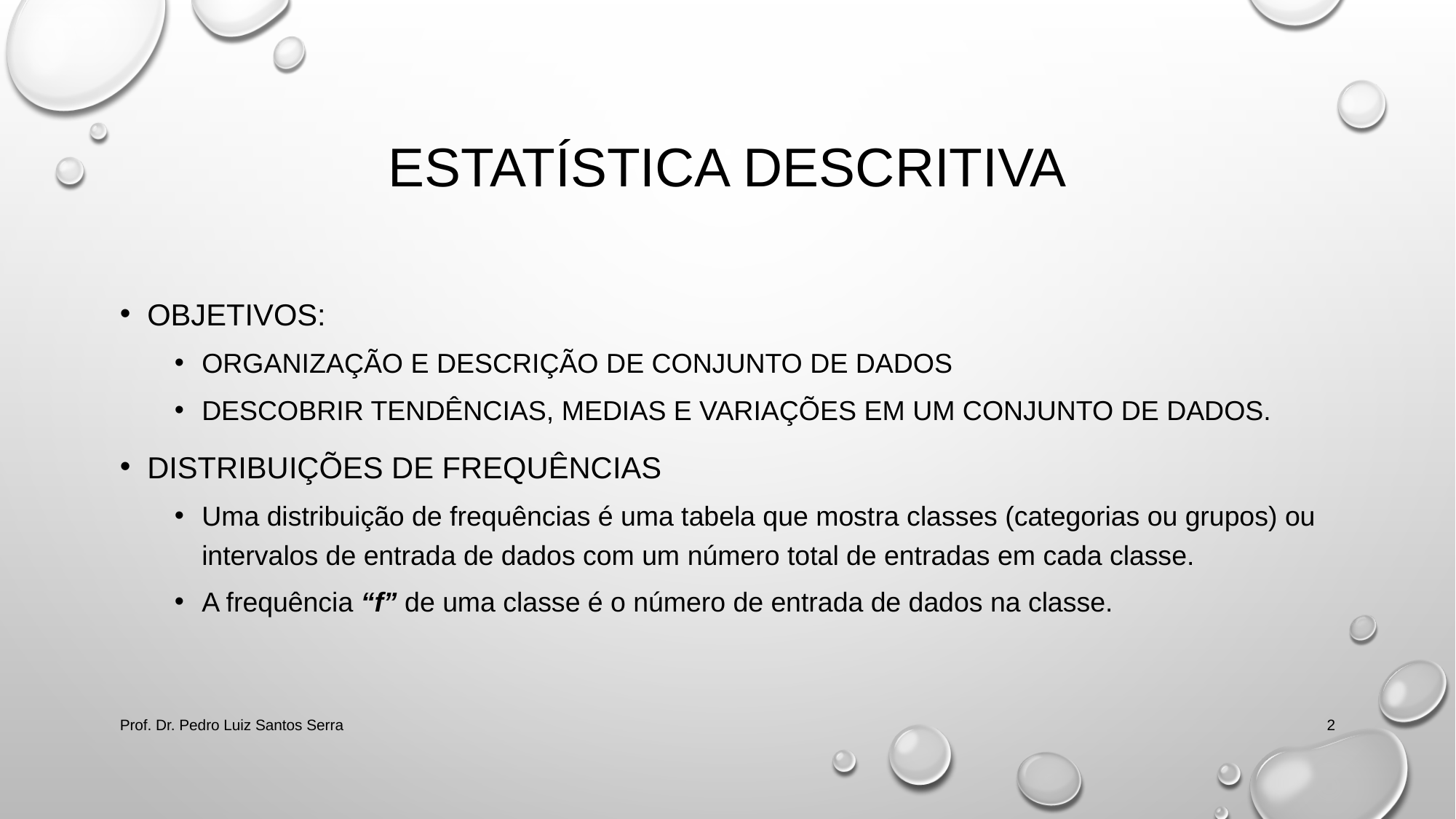

# Estatística descritiva
Objetivos:
Organização e descrição de conjunto de dados
Descobrir tendências, medias e variações em um conjunto de dados.
Distribuições de frequências
Uma distribuição de frequências é uma tabela que mostra classes (categorias ou grupos) ou intervalos de entrada de dados com um número total de entradas em cada classe.
A frequência “f” de uma classe é o número de entrada de dados na classe.
Prof. Dr. Pedro Luiz Santos Serra
2